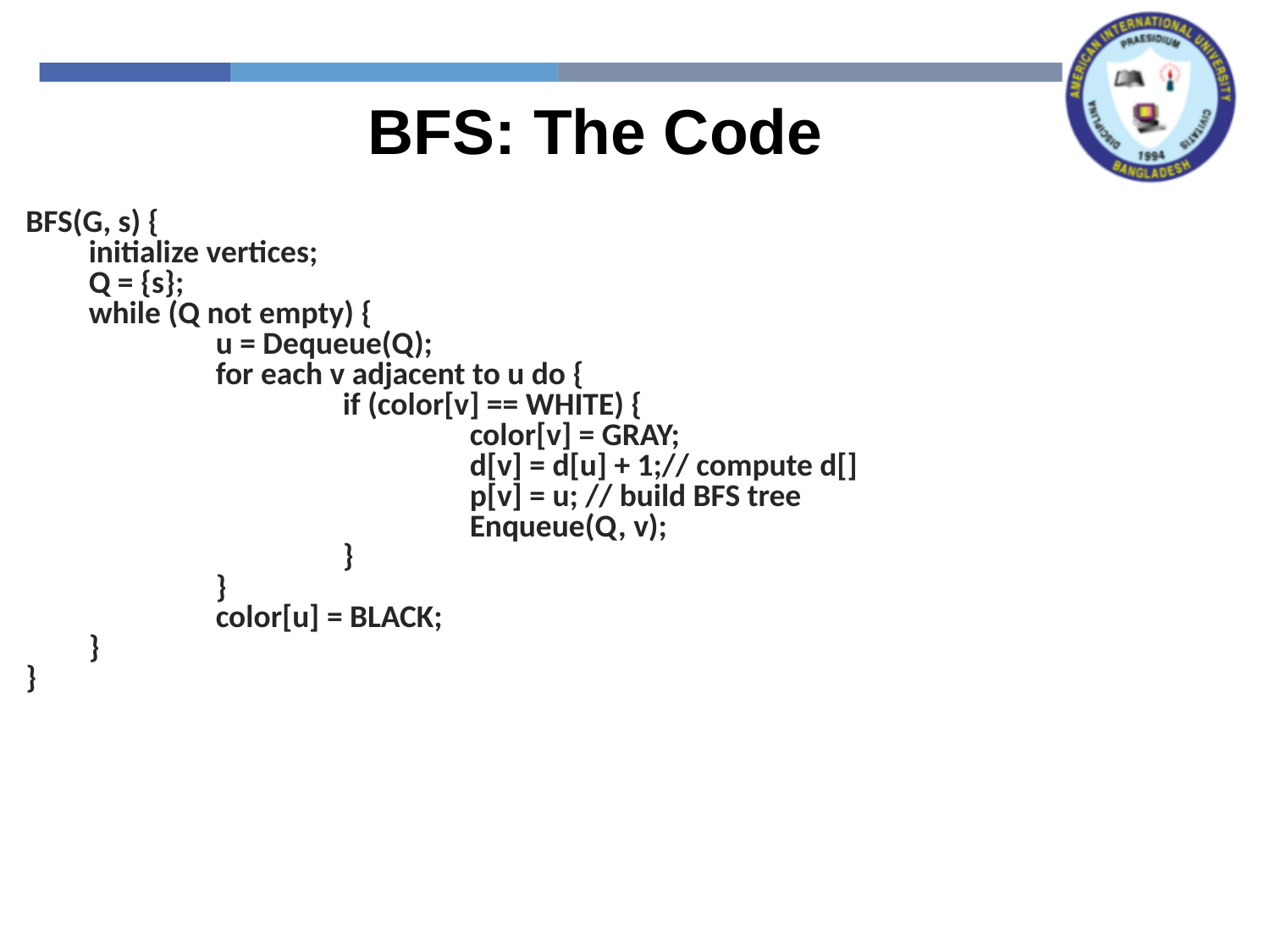

BFS: The Code
BFS(G, s) {
	initialize vertices;
	Q = {s};
	while (Q not empty) {
		u = Dequeue(Q);
		for each v adjacent to u do {
			if (color[v] == WHITE) {
				color[v] = GRAY;
				d[v] = d[u] + 1;// compute d[]
				p[v] = u; // build BFS tree
				Enqueue(Q, v);
			}
		}
		color[u] = BLACK;
	}
}